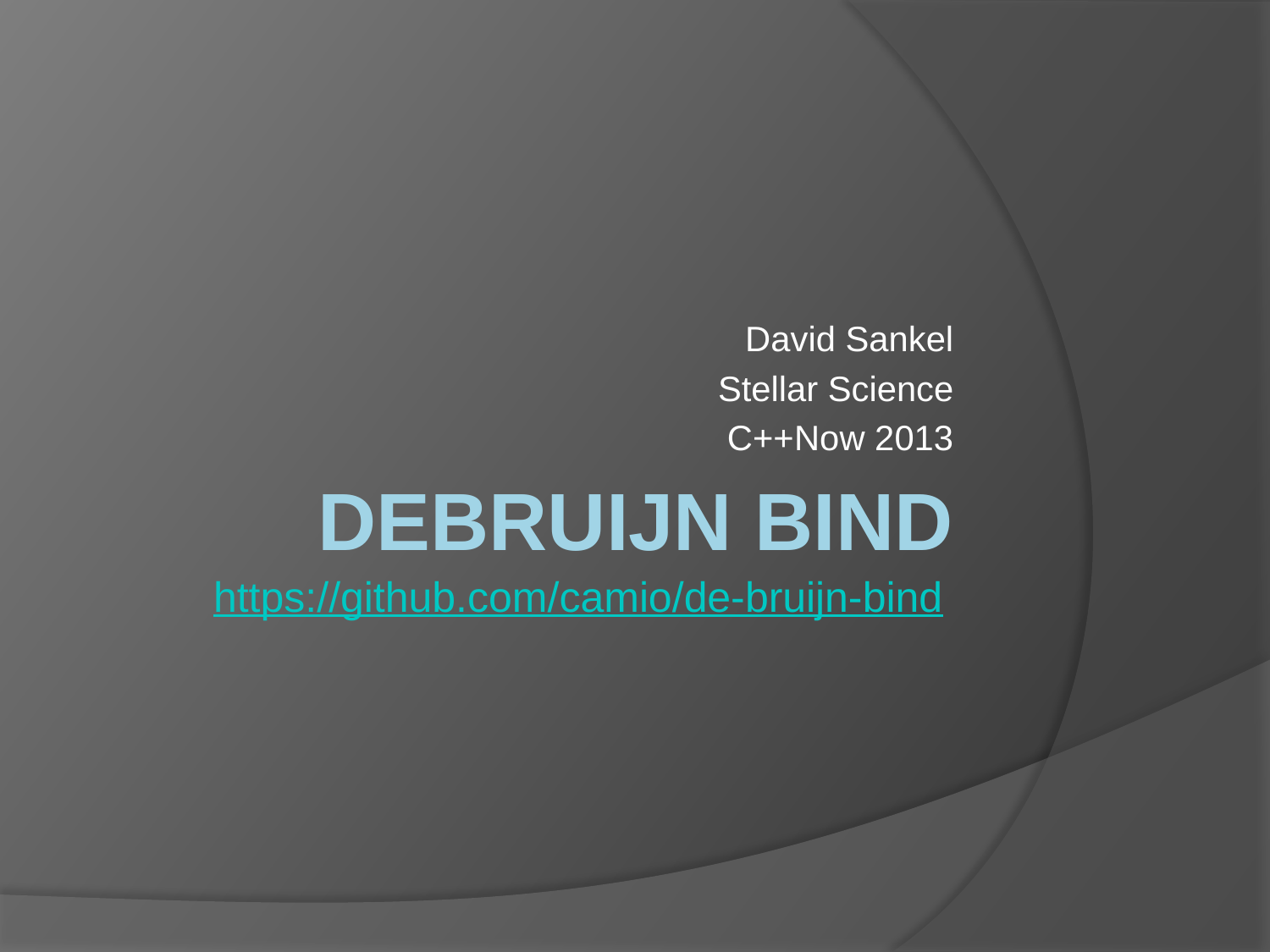

David Sankel
Stellar Science
C++Now 2013
# DeBruijn Bind
https://github.com/camio/de-bruijn-bind